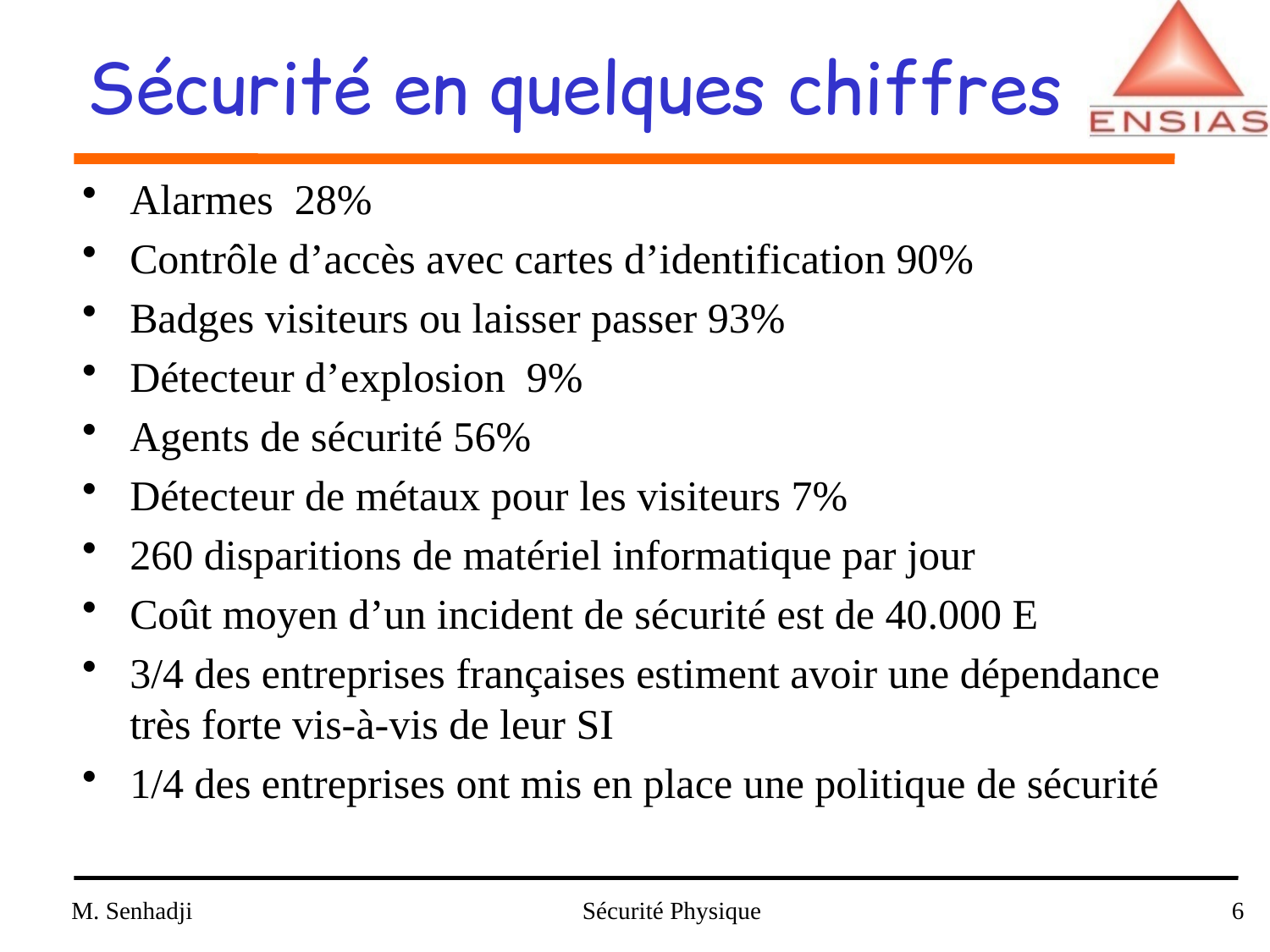

# Sécurité en quelques chiffres
Alarmes  28%
Contrôle d’accès avec cartes d’identification 90%
Badges visiteurs ou laisser passer 93%
Détecteur d’explosion  9%
Agents de sécurité 56%
Détecteur de métaux pour les visiteurs 7%
260 disparitions de matériel informatique par jour
Coût moyen d’un incident de sécurité est de 40.000 E
3/4 des entreprises françaises estiment avoir une dépendance très forte vis-à-vis de leur SI
1/4 des entreprises ont mis en place une politique de sécurité